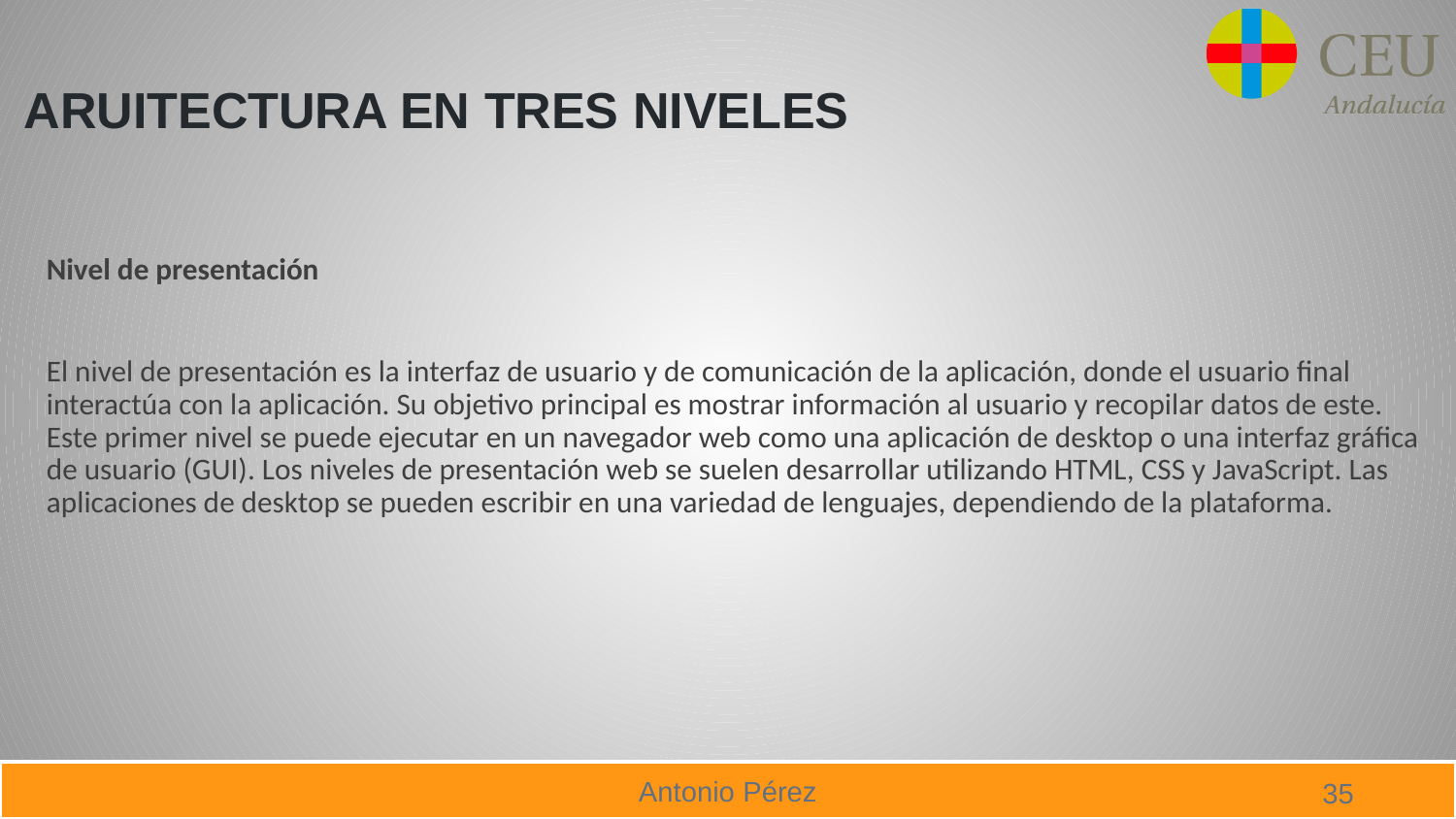

# ARUITECTURA EN TRES NIVELES
Nivel de presentación

El nivel de presentación es la interfaz de usuario y de comunicación de la aplicación, donde el usuario final interactúa con la aplicación. Su objetivo principal es mostrar información al usuario y recopilar datos de este. Este primer nivel se puede ejecutar en un navegador web como una aplicación de desktop o una interfaz gráfica de usuario (GUI). Los niveles de presentación web se suelen desarrollar utilizando HTML, CSS y JavaScript. Las aplicaciones de desktop se pueden escribir en una variedad de lenguajes, dependiendo de la plataforma.